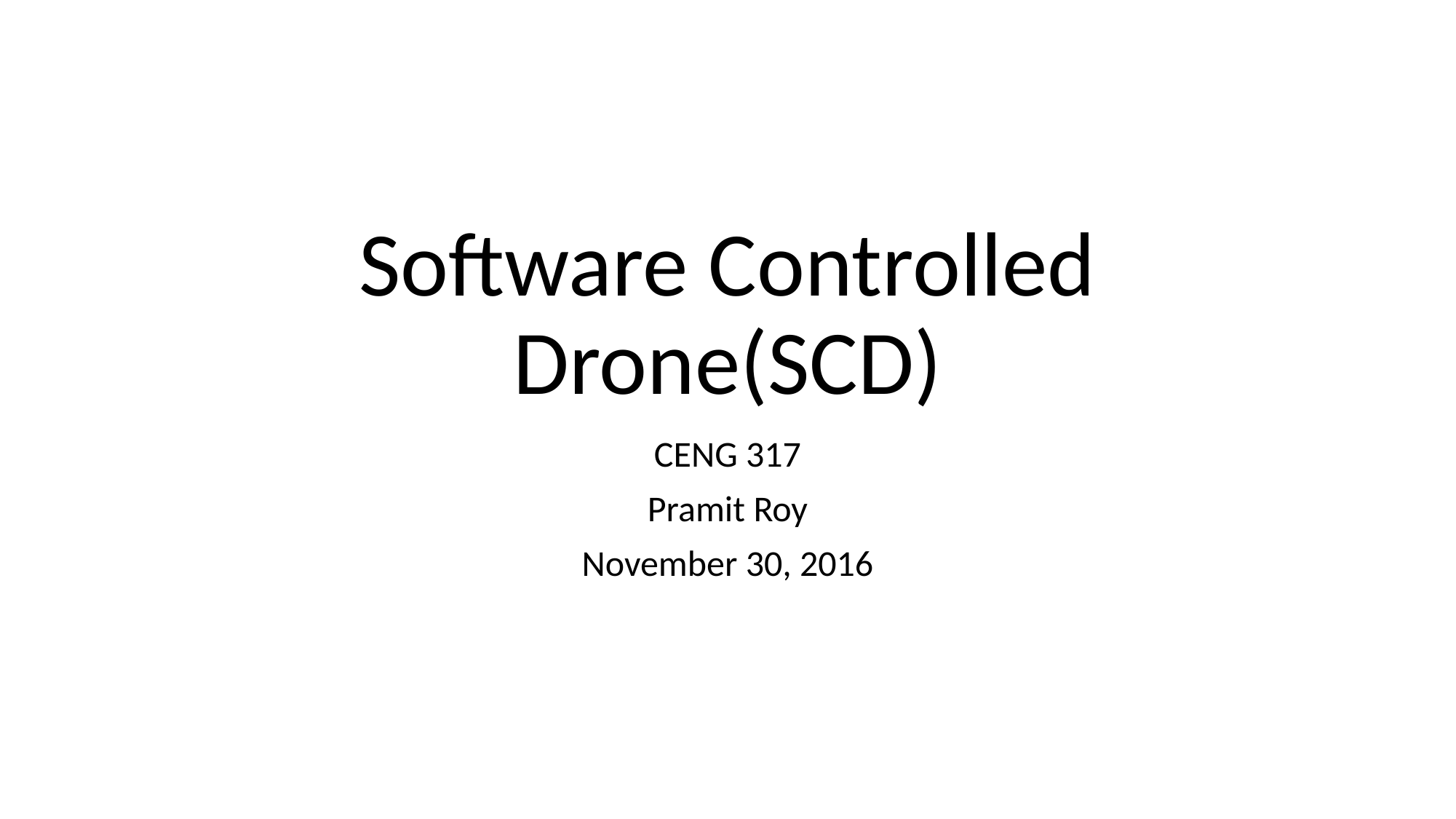

# Software Controlled Drone(SCD)
CENG 317
Pramit Roy
November 30, 2016